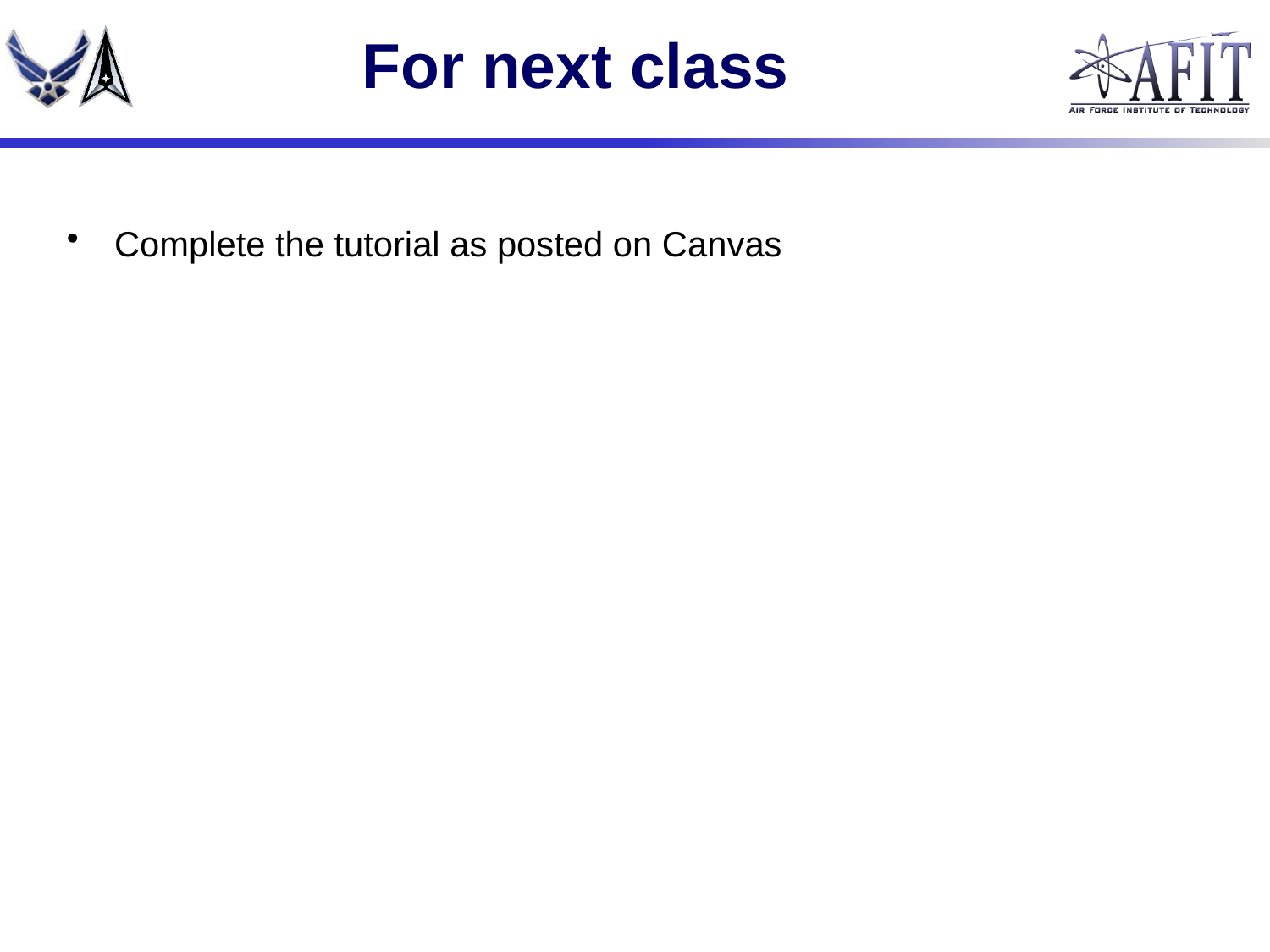

# For next class
Complete the tutorial as posted on Canvas